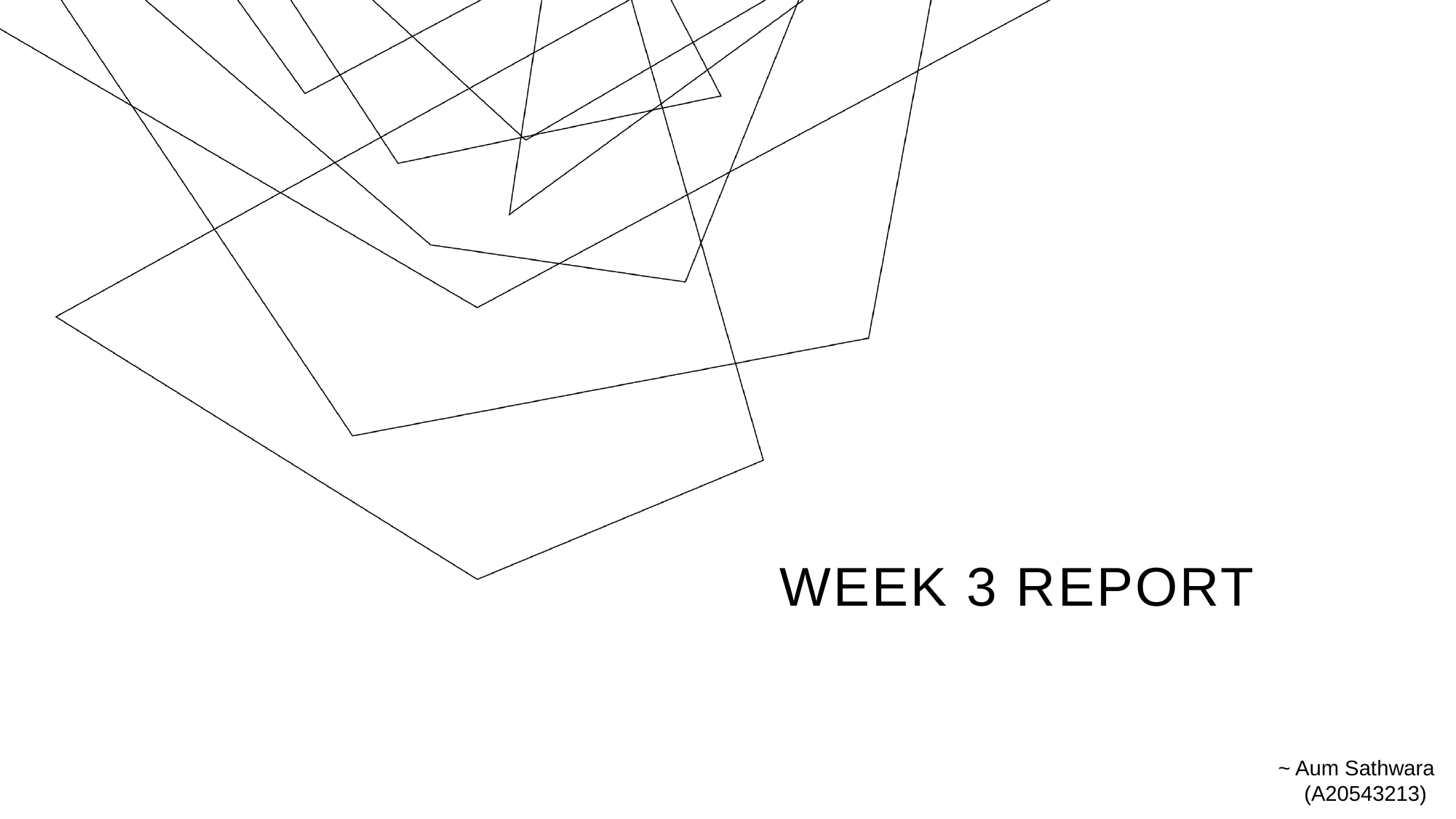

# Week 3 Report
~ Aum Sathwara
   (A20543213)